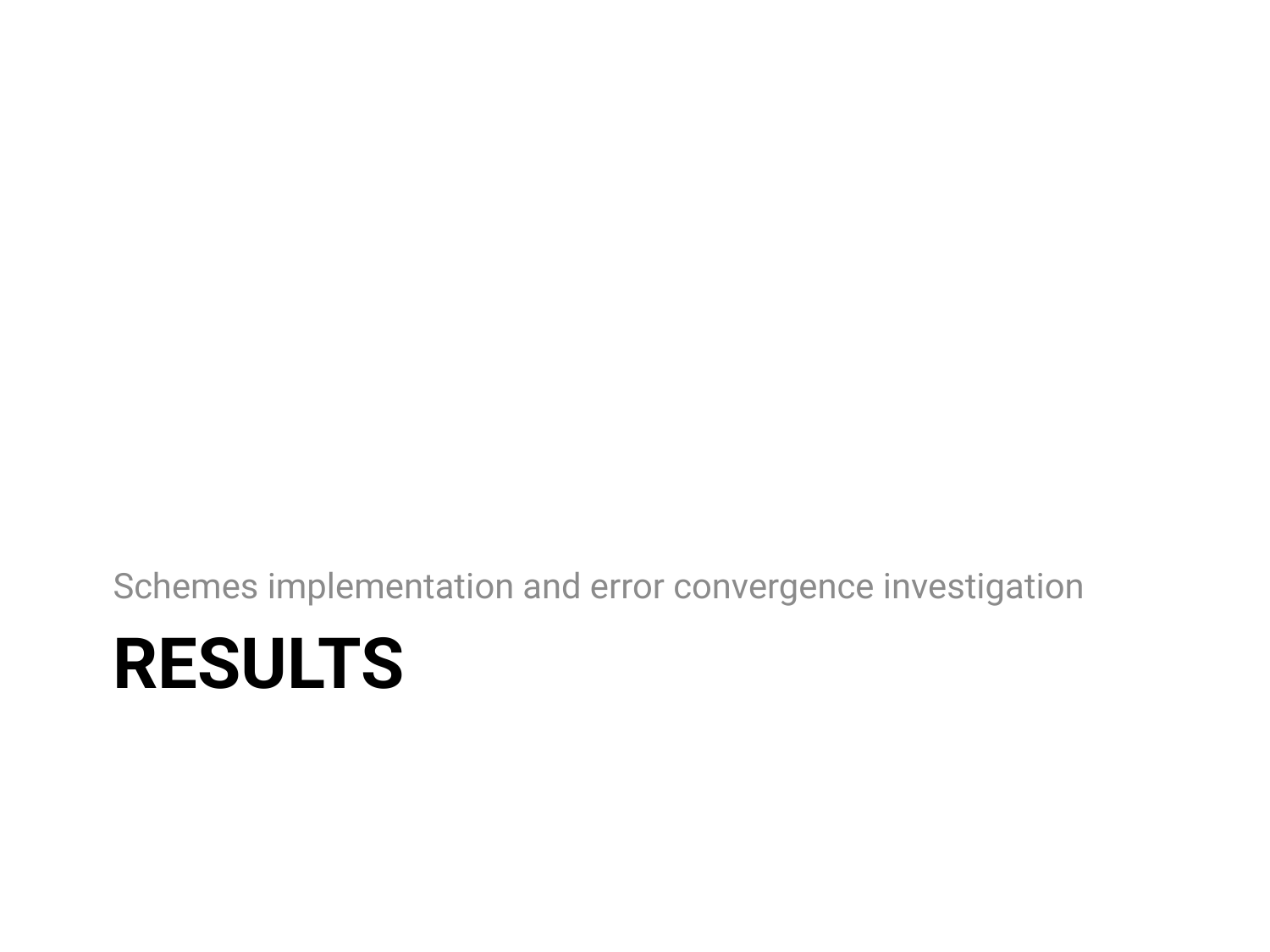

Schemes implementation and error convergence investigation
# Results